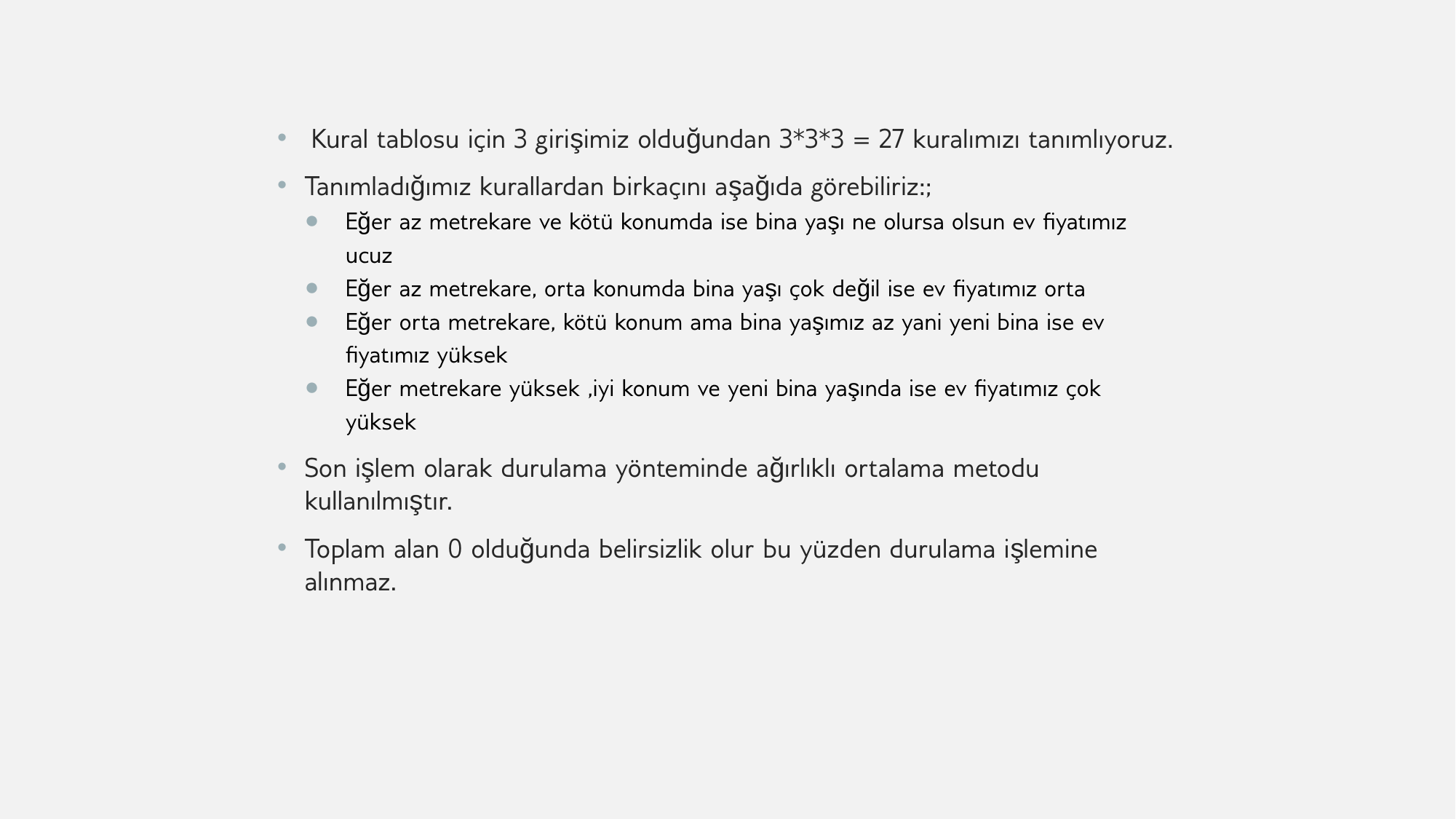

Kural tablosu için 3 girişimiz olduğundan 3*3*3 = 27 kuralımızı tanımlıyoruz.
Tanımladığımız kurallardan birkaçını aşağıda görebiliriz:;
Eğer az metrekare ve kötü konumda ise bina yaşı ne olursa olsun ev fiyatımız ucuz
Eğer az metrekare, orta konumda bina yaşı çok değil ise ev fiyatımız orta
Eğer orta metrekare, kötü konum ama bina yaşımız az yani yeni bina ise ev fiyatımız yüksek
Eğer metrekare yüksek ,iyi konum ve yeni bina yaşında ise ev fiyatımız çok yüksek
Son işlem olarak durulama yönteminde ağırlıklı ortalama metodu kullanılmıştır.
Toplam alan 0 olduğunda belirsizlik olur bu yüzden durulama işlemine alınmaz.